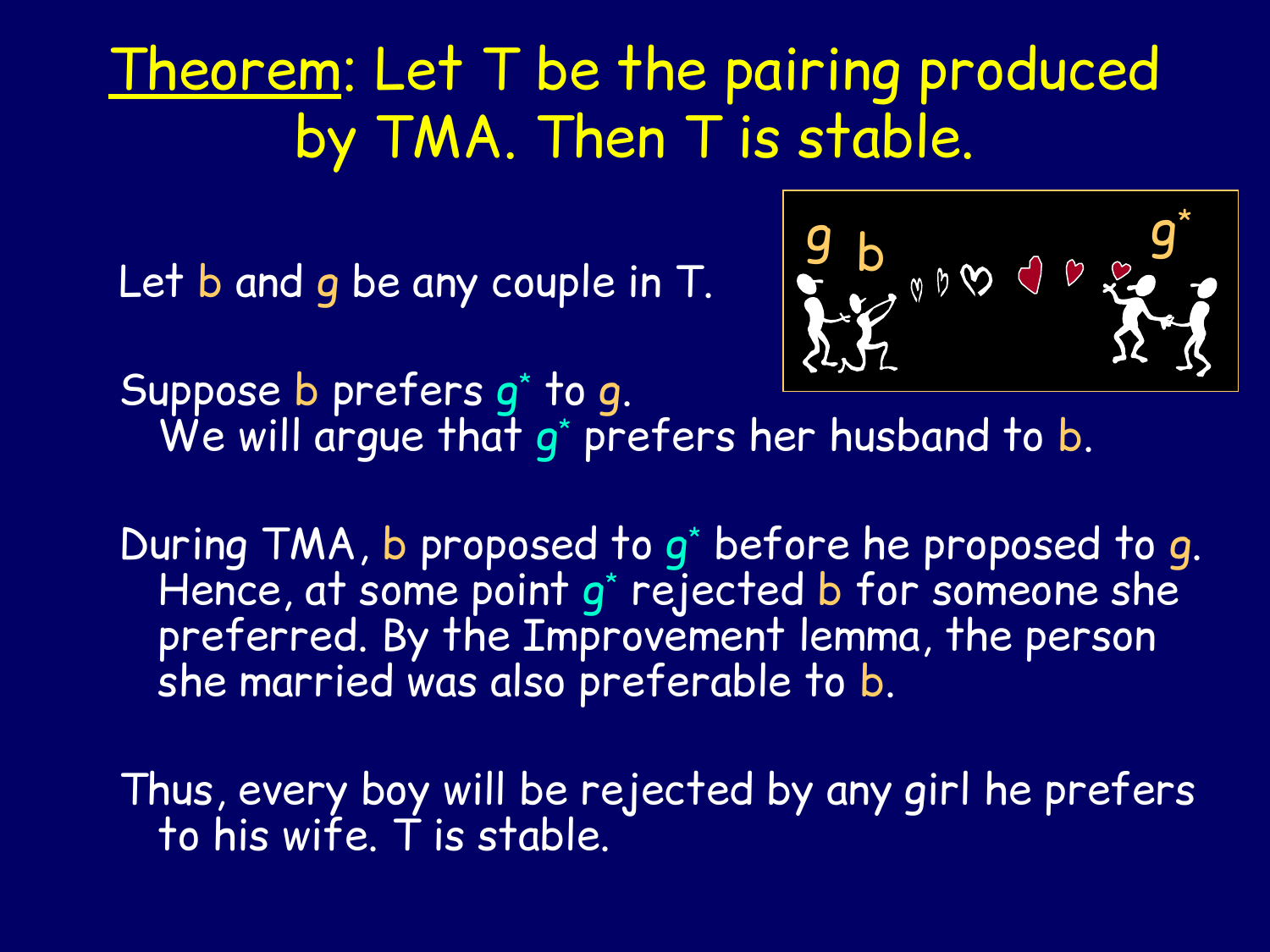

# Theorem: Let T be the pairing produced by TMA. Then T is stable.

g*
g
b

Let b and g be any couple in T.

Suppose b prefers g* to g.
We will argue that g* prefers her husband to b.

During TMA, b proposed to g* before he proposed to g. Hence, at some point g* rejected b for someone she preferred. By the Improvement lemma, the person she married was also preferable to b.

Thus, every boy will be rejected by any girl he prefers to his wife. T is stable.